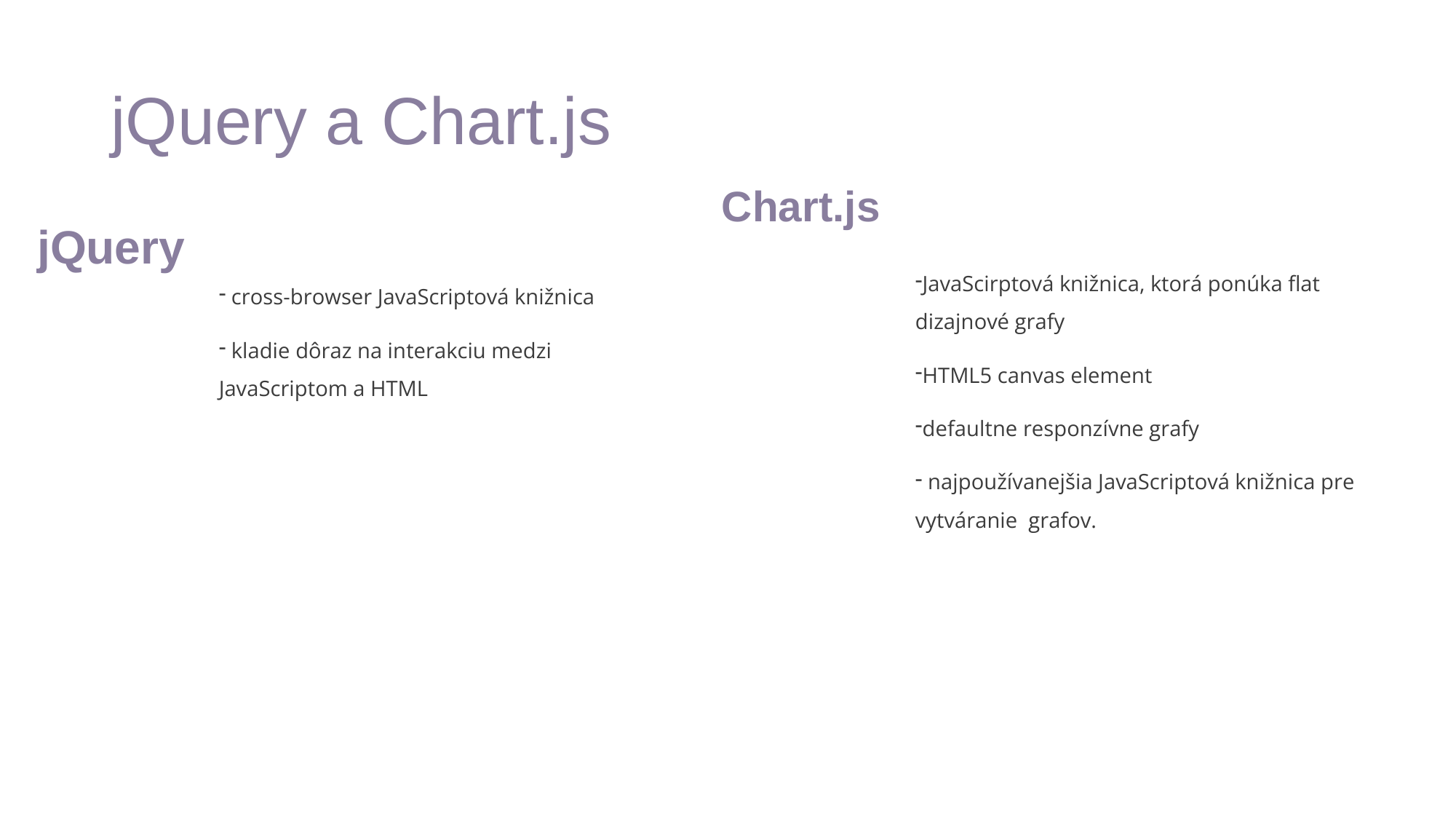

# jQuery a Chart.js
  Chart.js
jQuery
JavaScirptová knižnica, ktorá ponúka flat dizajnové grafy
HTML5 canvas element
defaultne responzívne grafy
 najpoužívanejšia JavaScriptová knižnica pre vytváranie  grafov.

 cross-browser JavaScriptová knižnica
 kladie dôraz na interakciu medzi JavaScriptom a HTML